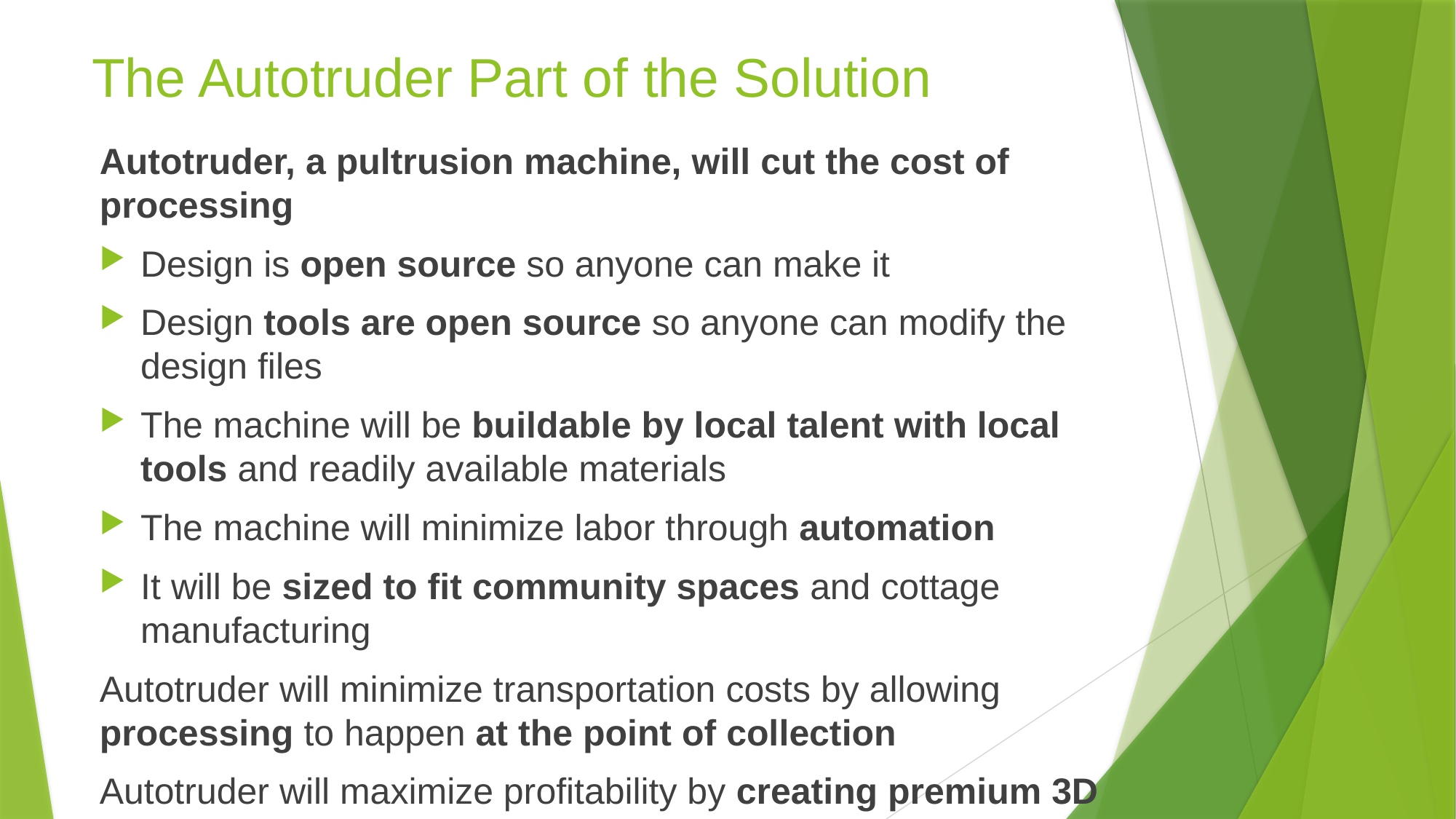

# The Autotruder Part of the Solution
﻿Autotruder, a pultrusion machine, will cut the cost of processing
Design is open source so anyone can make it
Design tools are open source so anyone can modify the design files
The machine will be buildable by local talent with local tools and readily available materials
The machine will minimize labor through automation
It will be sized to fit community spaces and cottage manufacturing
Autotruder will minimize transportation costs by allowing processing to happen at the point of collection
Autotruder will maximize profitability by creating premium 3D printer filament